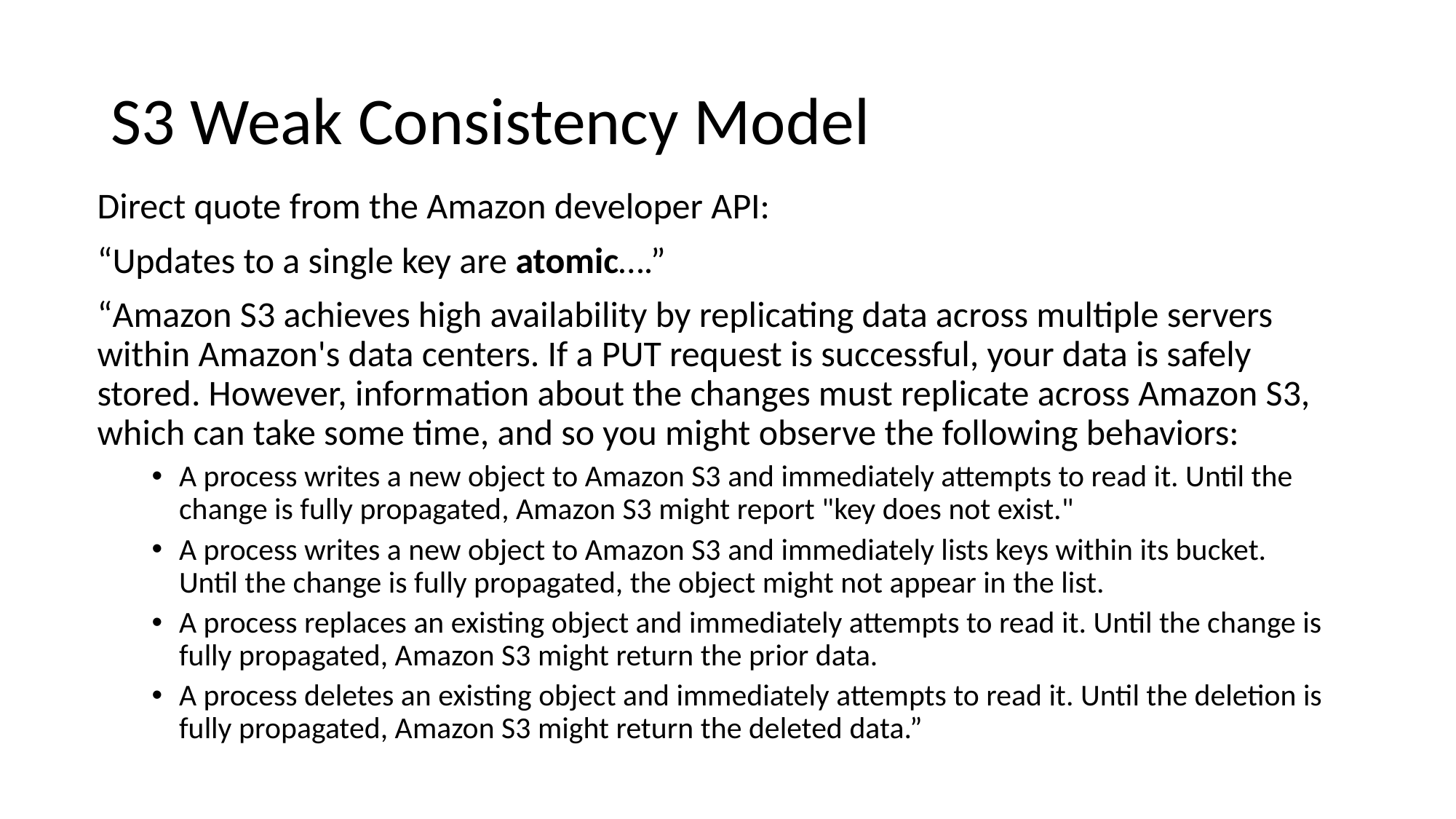

# S3 Weak Consistency Model
Direct quote from the Amazon developer API:
“Updates to a single key are atomic….”
“Amazon S3 achieves high availability by replicating data across multiple servers within Amazon's data centers. If a PUT request is successful, your data is safely stored. However, information about the changes must replicate across Amazon S3, which can take some time, and so you might observe the following behaviors:
A process writes a new object to Amazon S3 and immediately attempts to read it. Until the change is fully propagated, Amazon S3 might report "key does not exist."
A process writes a new object to Amazon S3 and immediately lists keys within its bucket. Until the change is fully propagated, the object might not appear in the list.
A process replaces an existing object and immediately attempts to read it. Until the change is fully propagated, Amazon S3 might return the prior data.
A process deletes an existing object and immediately attempts to read it. Until the deletion is fully propagated, Amazon S3 might return the deleted data.”